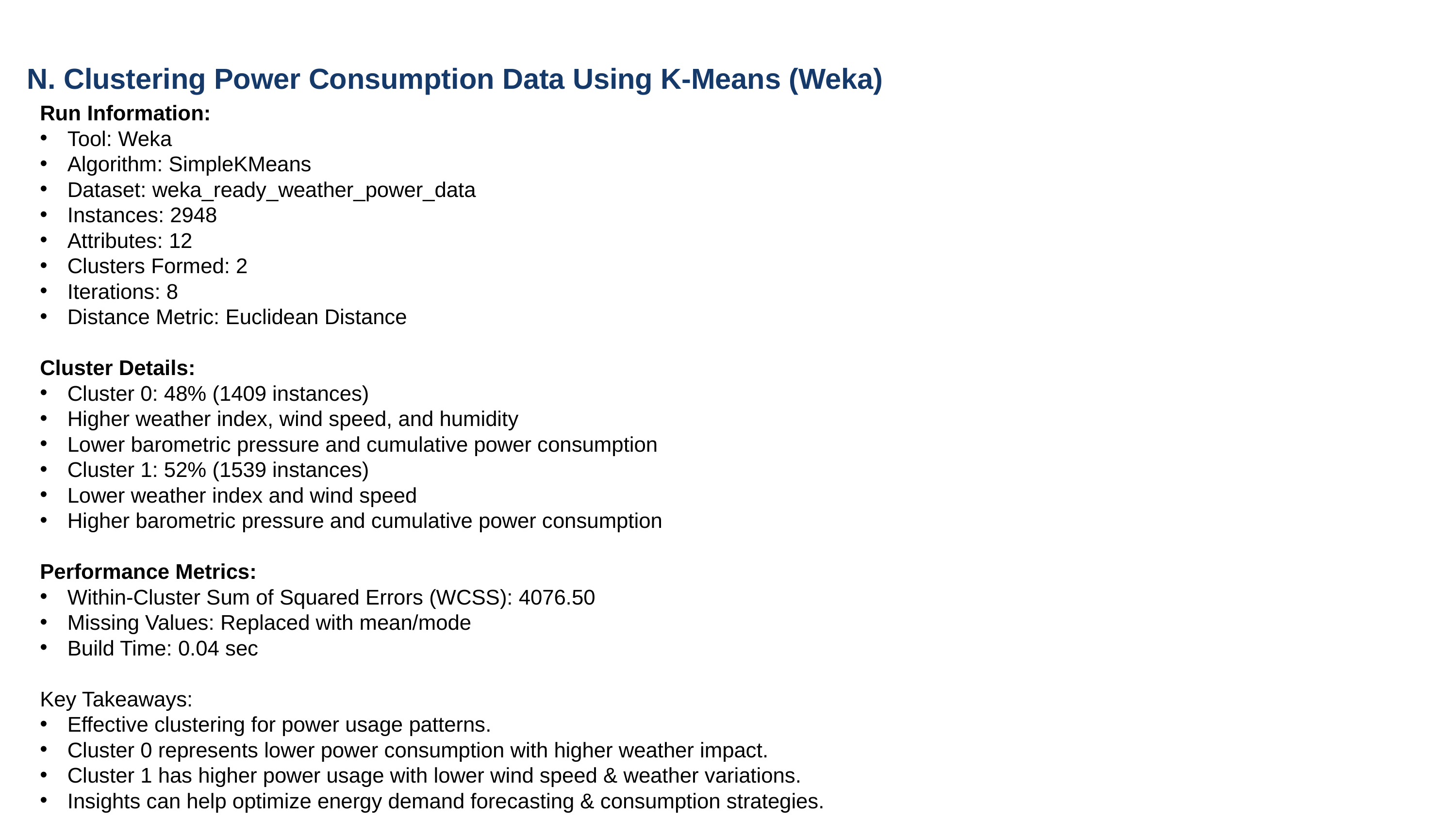

N. Clustering Power Consumption Data Using K-Means (Weka)
Run Information:
Tool: Weka
Algorithm: SimpleKMeans
Dataset: weka_ready_weather_power_data
Instances: 2948
Attributes: 12
Clusters Formed: 2
Iterations: 8
Distance Metric: Euclidean Distance

Cluster Details:
Cluster 0: 48% (1409 instances)
Higher weather index, wind speed, and humidity
Lower barometric pressure and cumulative power consumption
Cluster 1: 52% (1539 instances)
Lower weather index and wind speed
Higher barometric pressure and cumulative power consumption

Performance Metrics:
Within-Cluster Sum of Squared Errors (WCSS): 4076.50
Missing Values: Replaced with mean/mode
Build Time: 0.04 sec

Key Takeaways:
Effective clustering for power usage patterns.
Cluster 0 represents lower power consumption with higher weather impact.
Cluster 1 has higher power usage with lower wind speed & weather variations.
Insights can help optimize energy demand forecasting & consumption strategies.